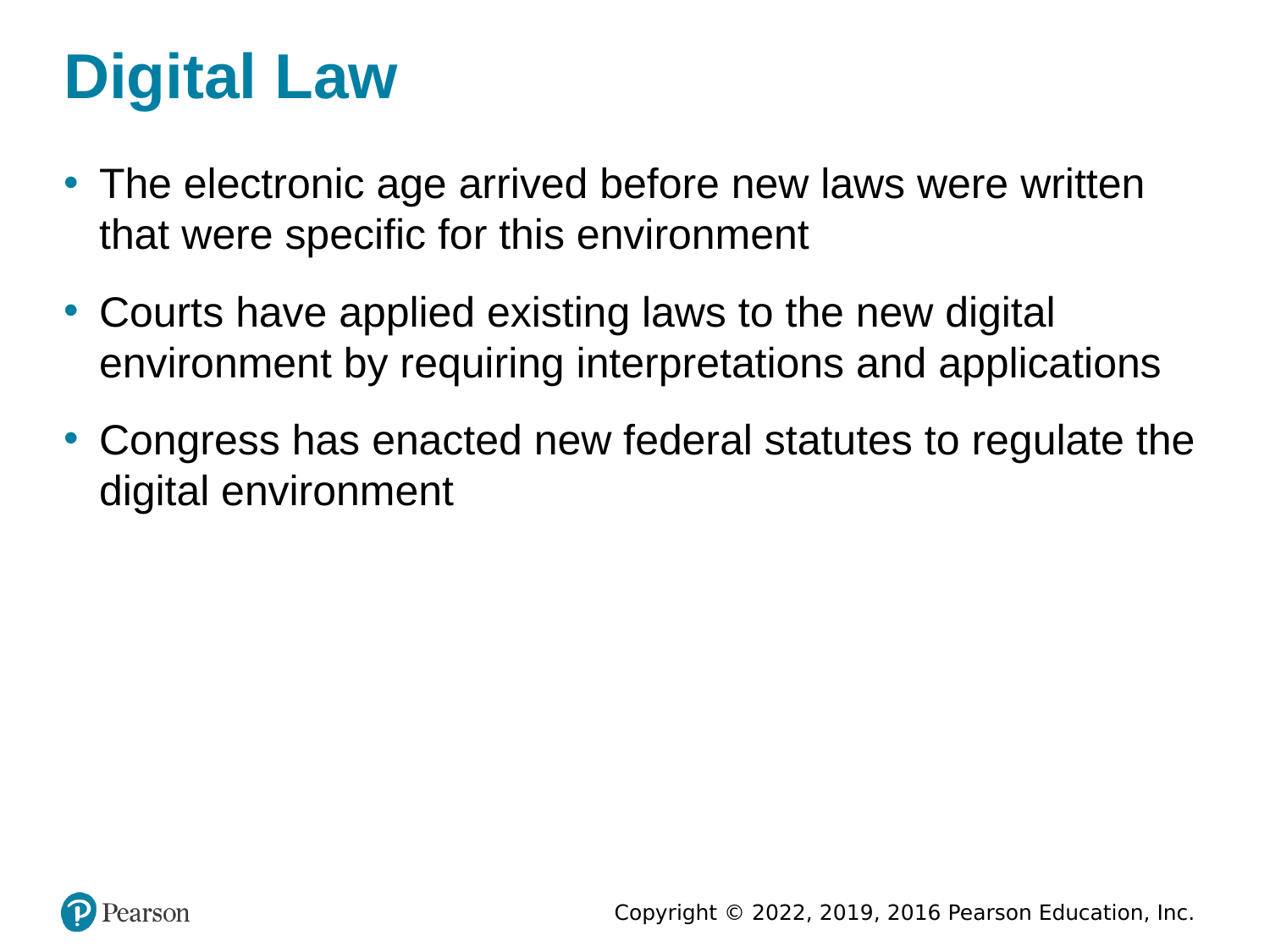

# Digital Law
The electronic age arrived before new laws were written that were specific for this environment
Courts have applied existing laws to the new digital environment by requiring interpretations and applications
Congress has enacted new federal statutes to regulate the digital environment